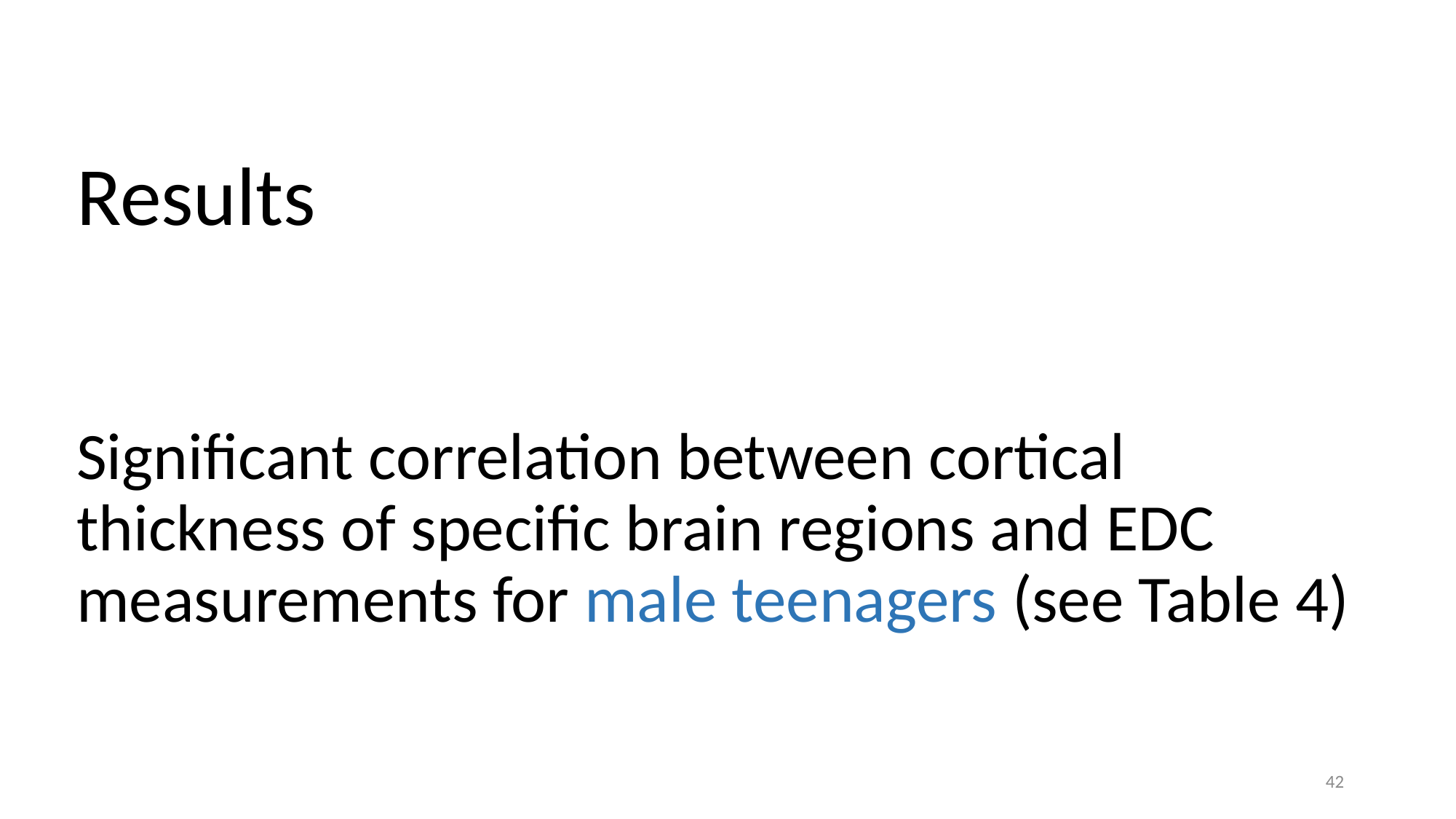

# Results Significant correlation between cortical thickness of specific brain regions and EDC measurements for male teenagers (see Table 4)
42